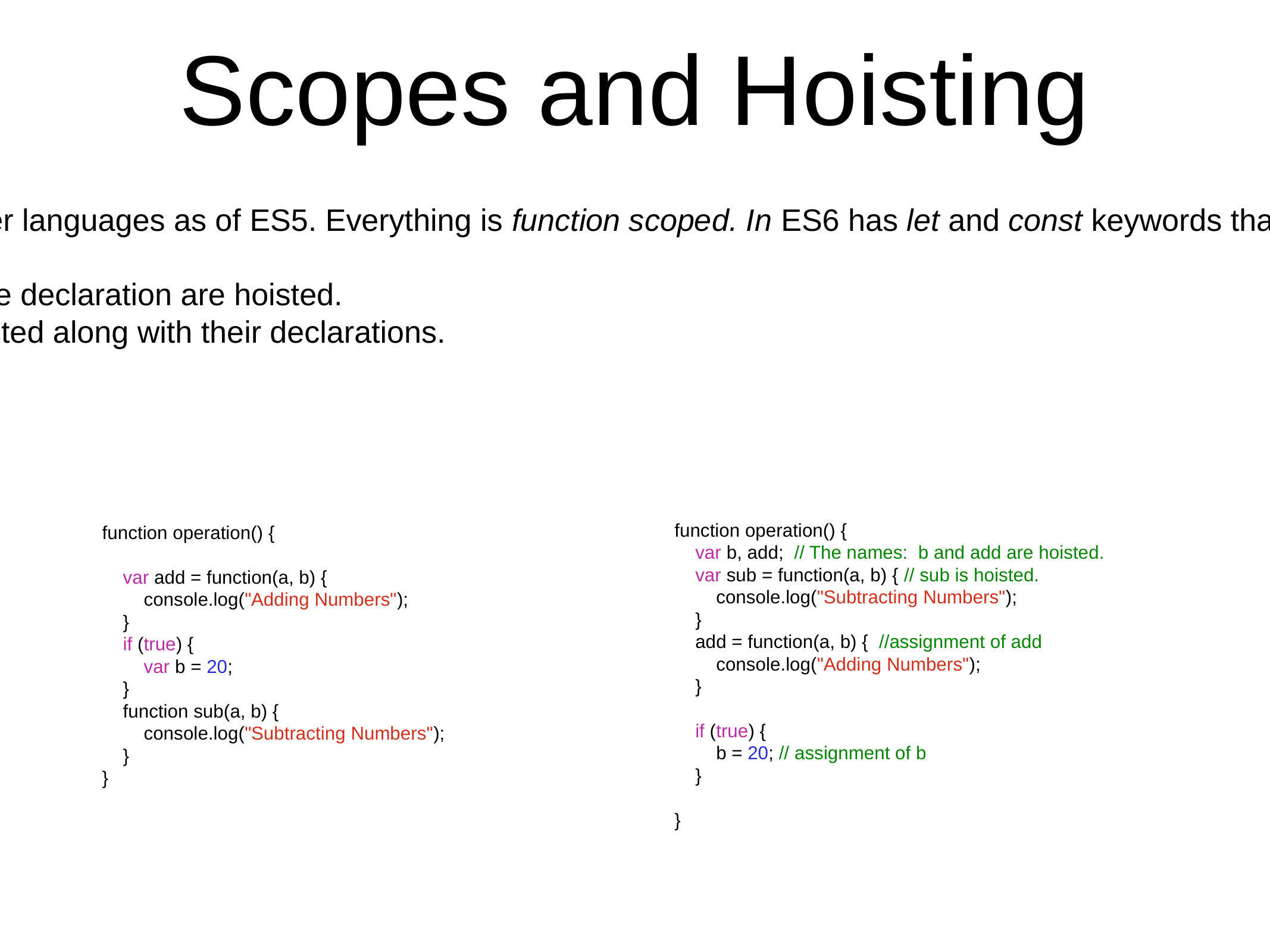

# Scopes and Hoisting
There is no block scope as in other languages as of ES5. Everything is function scoped. In ES6 has let and const keywords that help us create block scope variables.
Variable declarations are hoisted.
Function statements along with the declaration are hoisted.
Function expressions are not hoisted along with their declarations.
function operation() {
    var b, add;  // The names:  b and add are hoisted.
    var sub = function(a, b) { // sub is hoisted.
        console.log("Subtracting Numbers");
    }
    add = function(a, b) {  //assignment of add
        console.log("Adding Numbers");
    }

    if (true) {
        b = 20; // assignment of b
    }

}
function operation() {

    var add = function(a, b) {
        console.log("Adding Numbers");
    }
    if (true) {
        var b = 20;
    }
    function sub(a, b) {
        console.log("Subtracting Numbers");
    }
}